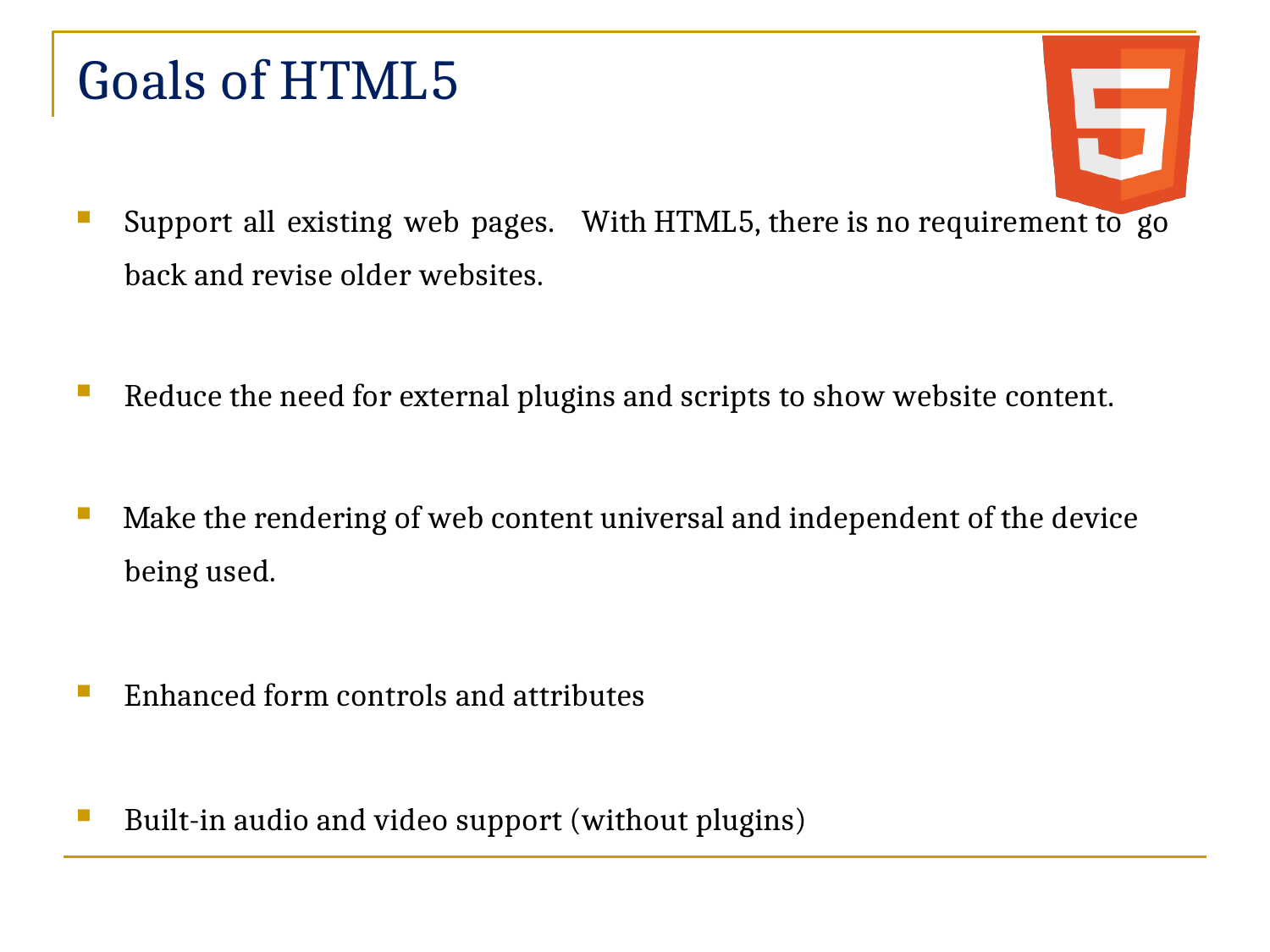

# Goals of HTML5
Reduce the need for external plugins and scripts to show website content.

Make the rendering of web content universal and independent of the device  being used.

Enhanced form controls and attributes

Built-in audio and video support (without plugins)
Support all existing web pages.
back and revise older websites.
With HTML5, there is no requirement to go